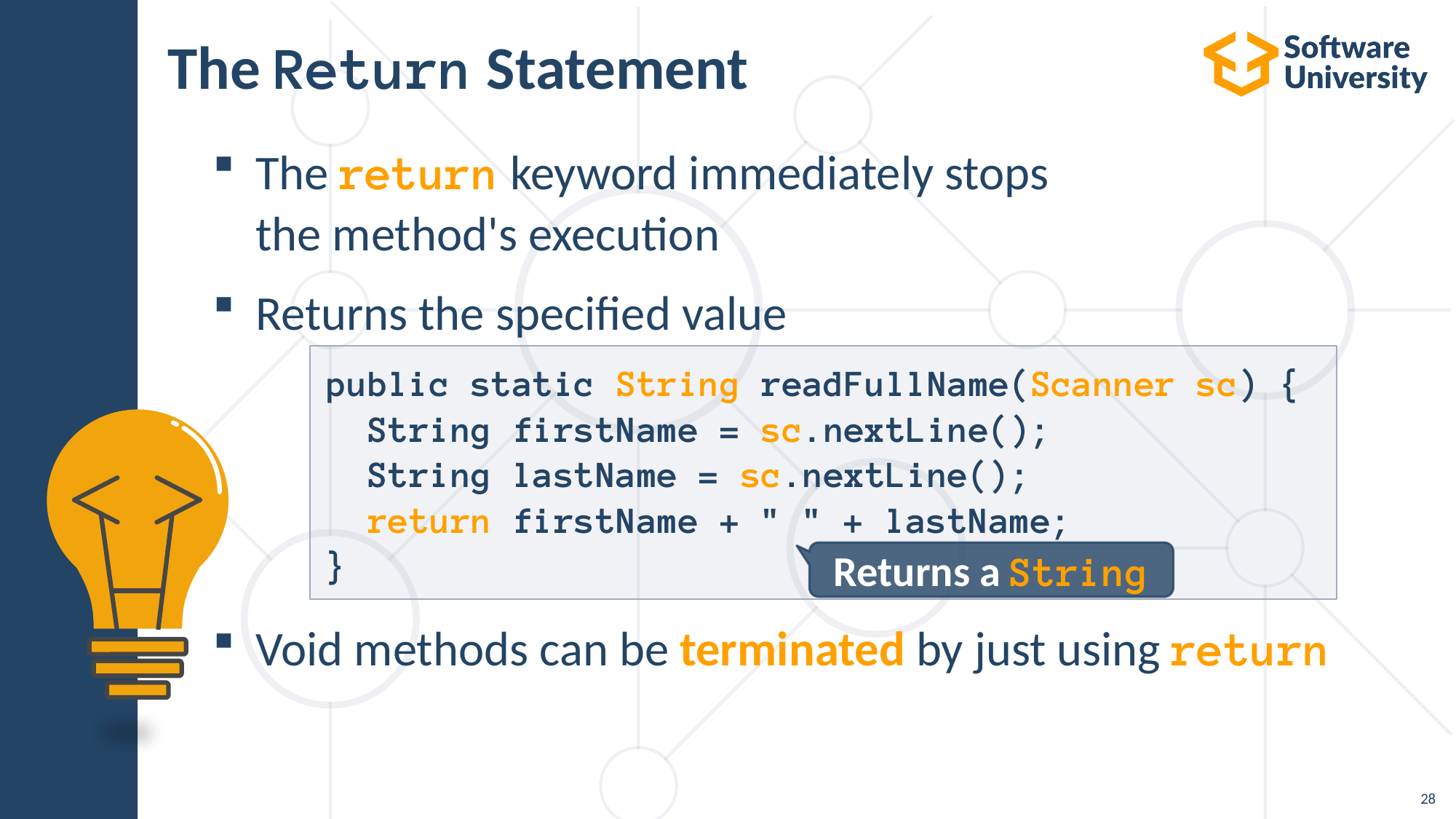

# The Return Statement
The return keyword immediately stops
the method's execution
Returns the specified value

Void methods can be terminated by just using return

public static String readFullName(Scanner sc) {
  String firstName = sc.nextLine();
  String lastName = sc.nextLine();
  return firstName + " " + lastName;
}
Returns a String
28